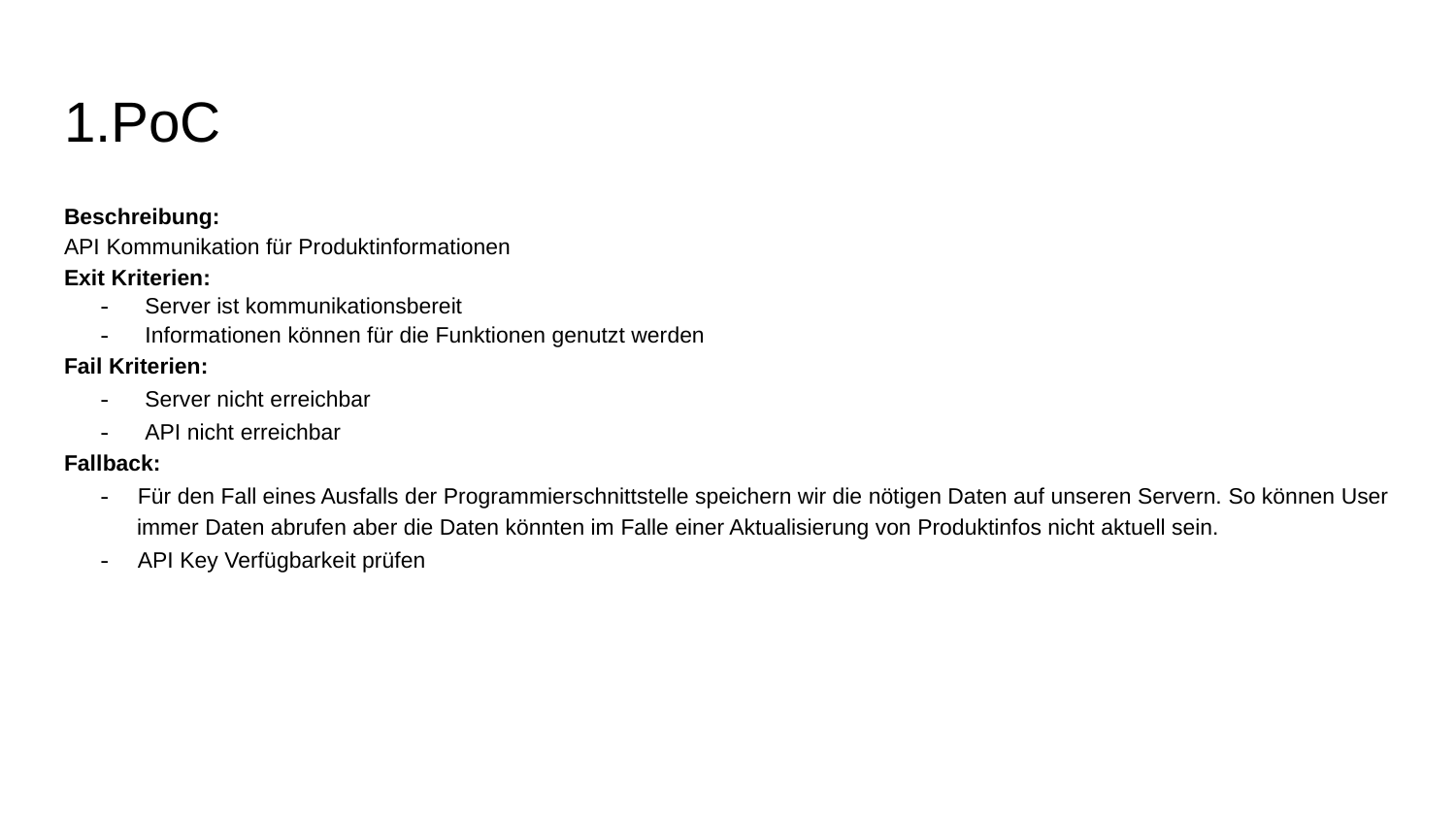

# 1.PoC
Beschreibung:
API Kommunikation für Produktinformationen
Exit Kriterien:
-          Server ist kommunikationsbereit
-          Informationen können für die Funktionen genutzt werden
Fail Kriterien:
-          Server nicht erreichbar
-          API nicht erreichbar
Fallback:
-        Für den Fall eines Ausfalls der Programmierschnittstelle speichern wir die nötigen Daten auf unseren Servern. So können User immer Daten abrufen aber die Daten könnten im Falle einer Aktualisierung von Produktinfos nicht aktuell sein.
-        API Key Verfügbarkeit prüfen